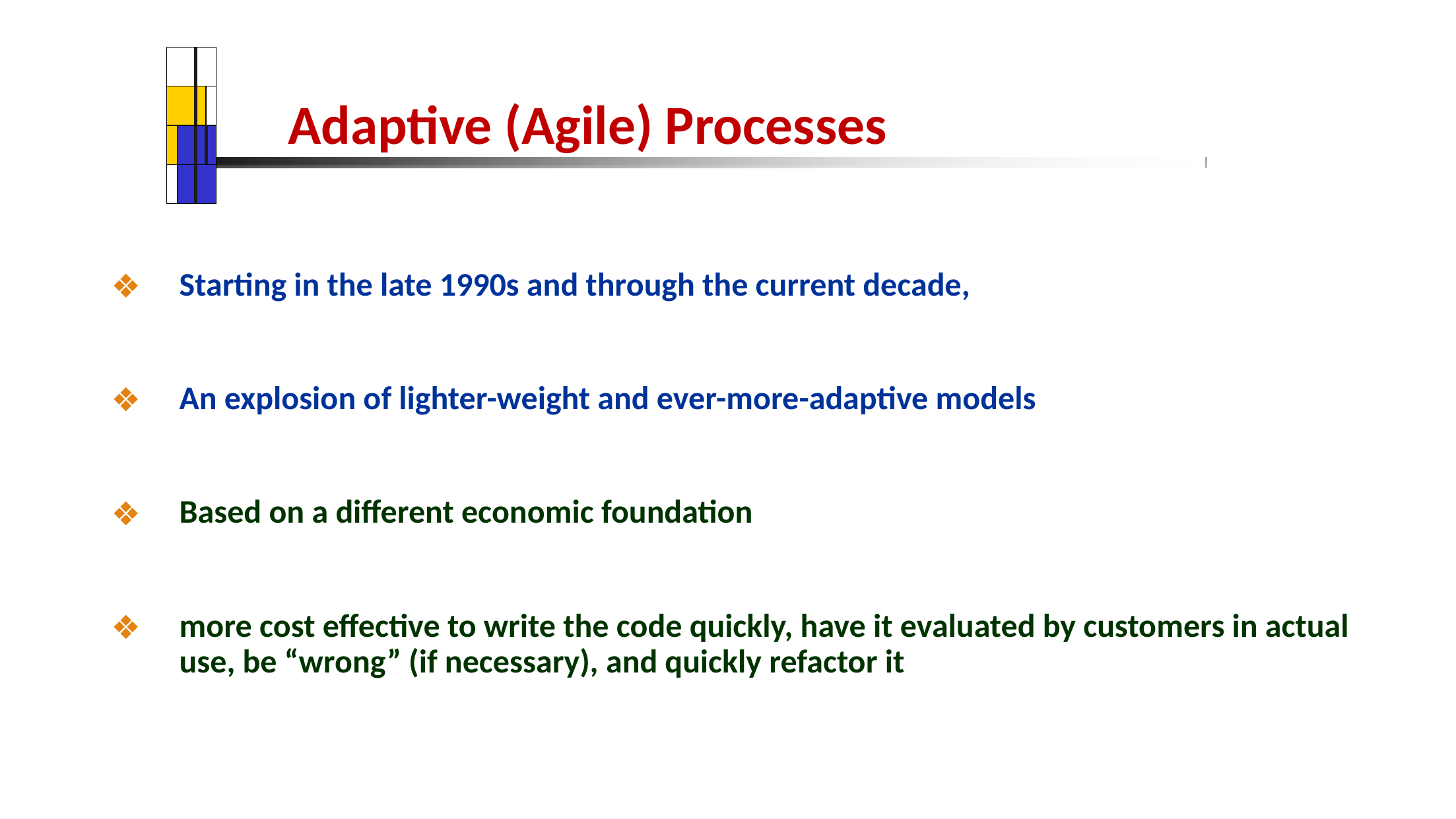

|  |  |  |  |
| --- | --- | --- | --- |
|  |  |  |  |
|  |  |  |  |
|  |  |  |  |
# Adaptive (Agile) Processes

Starting in the late 1990s and through the current decade,

An explosion of lighter-weight and ever-more-adaptive models

Based on a different economic foundation

more cost effective to write the code quickly, have it evaluated by customers in actual use, be “wrong” (if necessary), and quickly refactor it